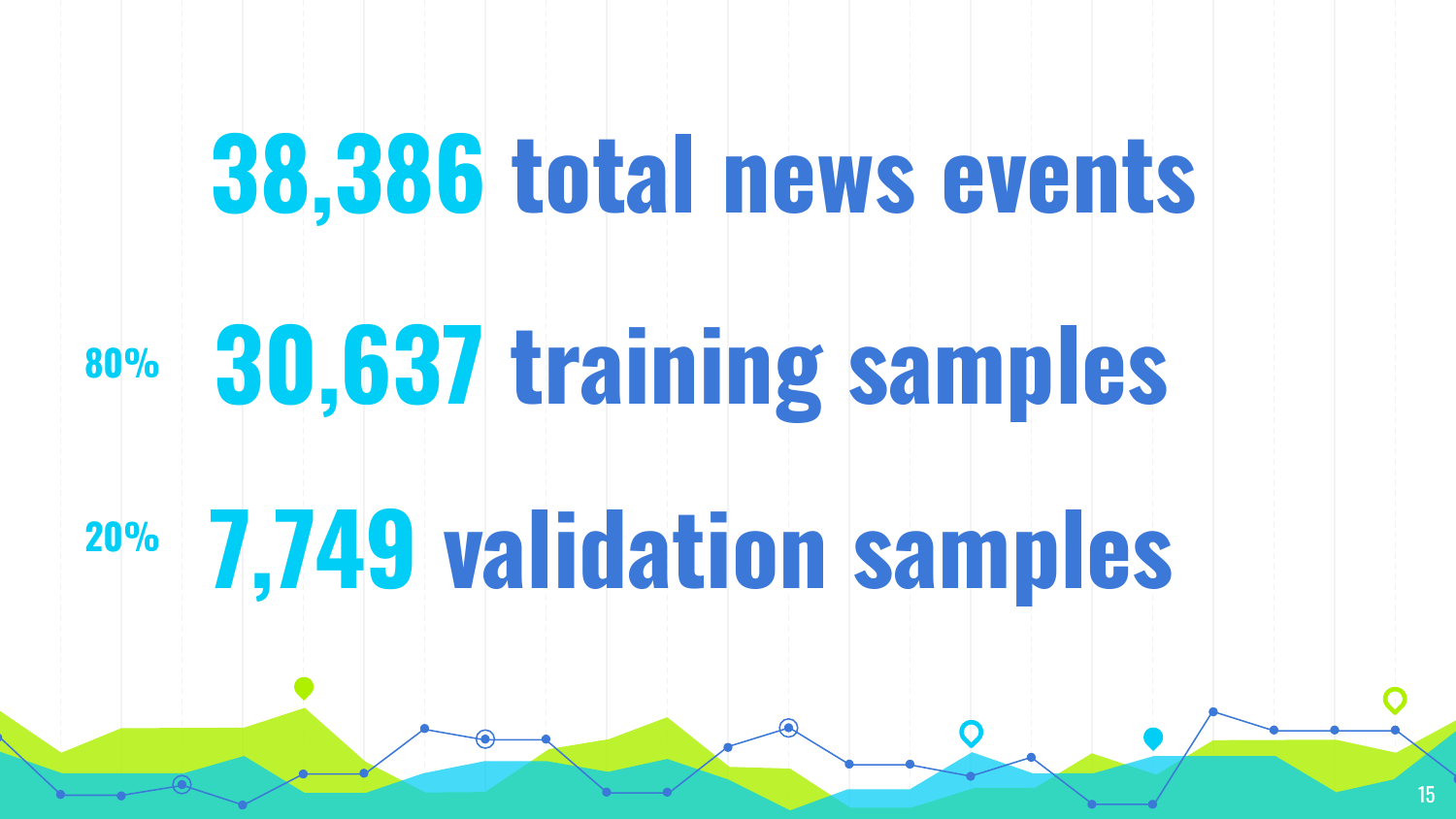

38,386 total news events
30,637 training samples
80%
7,749 validation samples
20%
15